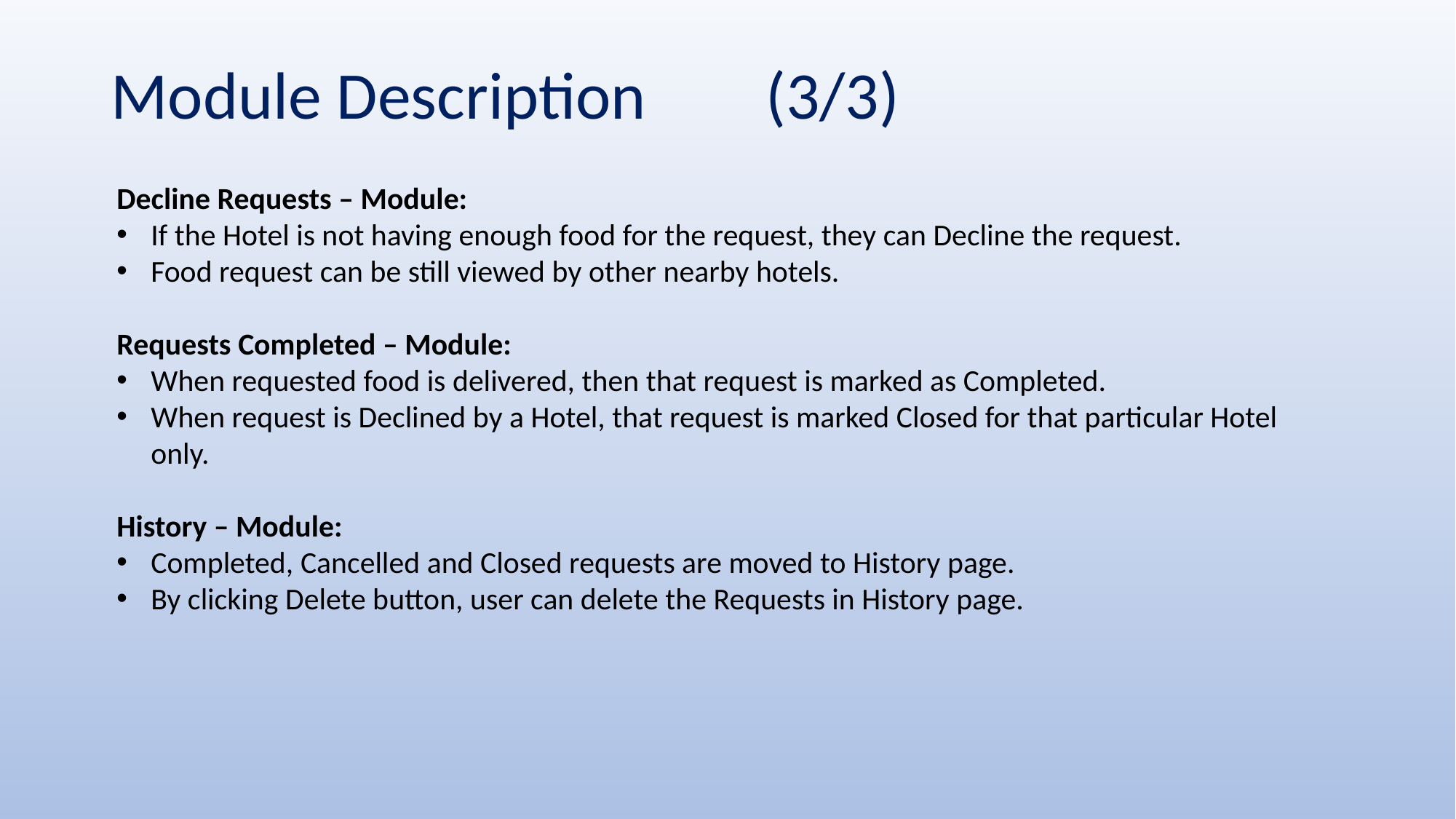

# Module Description		(3/3)
Decline Requests – Module:
If the Hotel is not having enough food for the request, they can Decline the request.
Food request can be still viewed by other nearby hotels.

Requests Completed – Module:
When requested food is delivered, then that request is marked as Completed.
When request is Declined by a Hotel, that request is marked Closed for that particular Hotel only.

History – Module:
Completed, Cancelled and Closed requests are moved to History page.
By clicking Delete button, user can delete the Requests in History page.